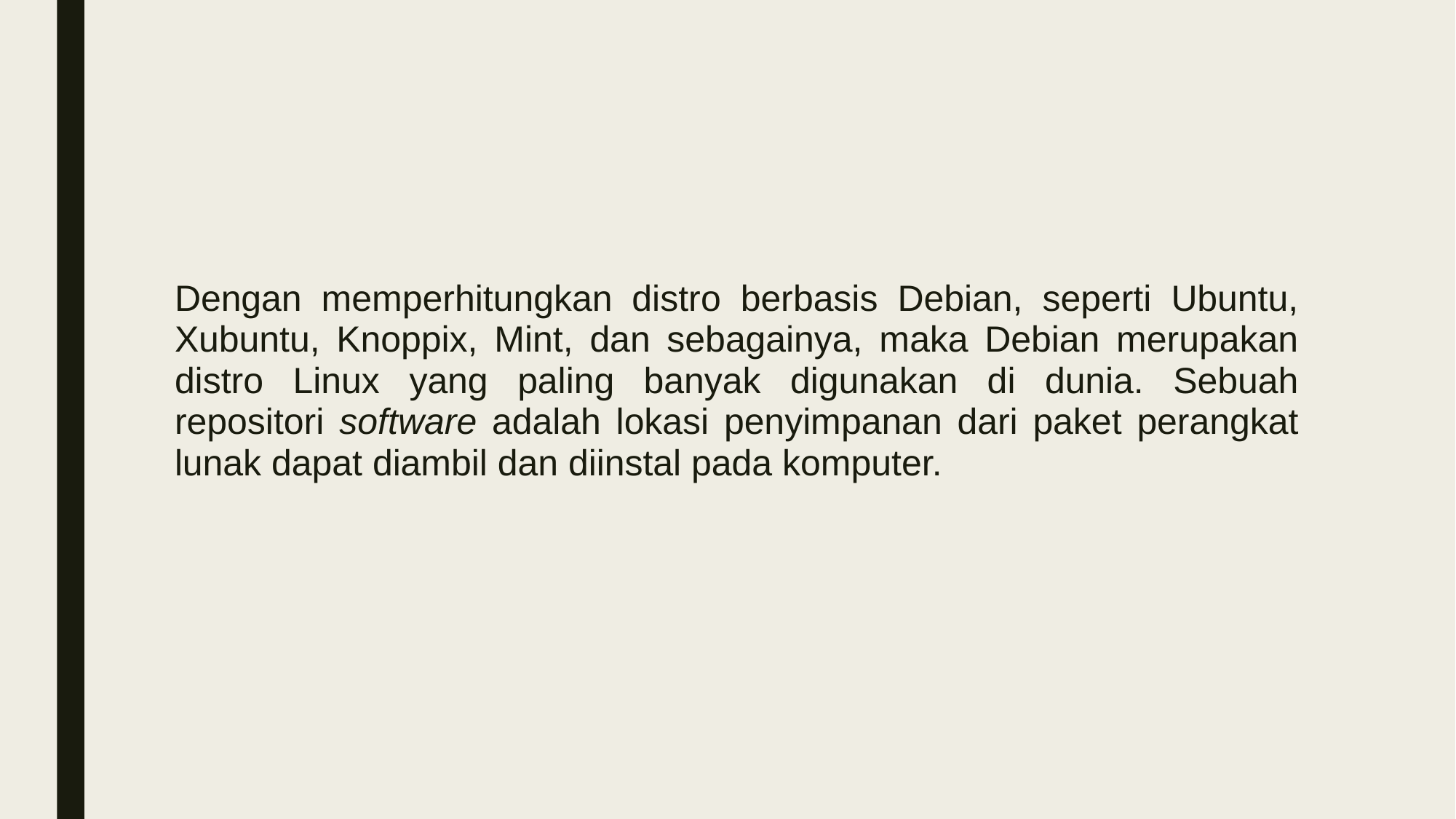

#
Dengan memperhitungkan distro berbasis Debian, seperti Ubuntu, Xubuntu, Knoppix, Mint, dan sebagainya, maka Debian merupakan distro Linux yang paling banyak digunakan di dunia. Sebuah repositori software adalah lokasi penyimpanan dari paket perangkat lunak dapat diambil dan diinstal pada komputer.